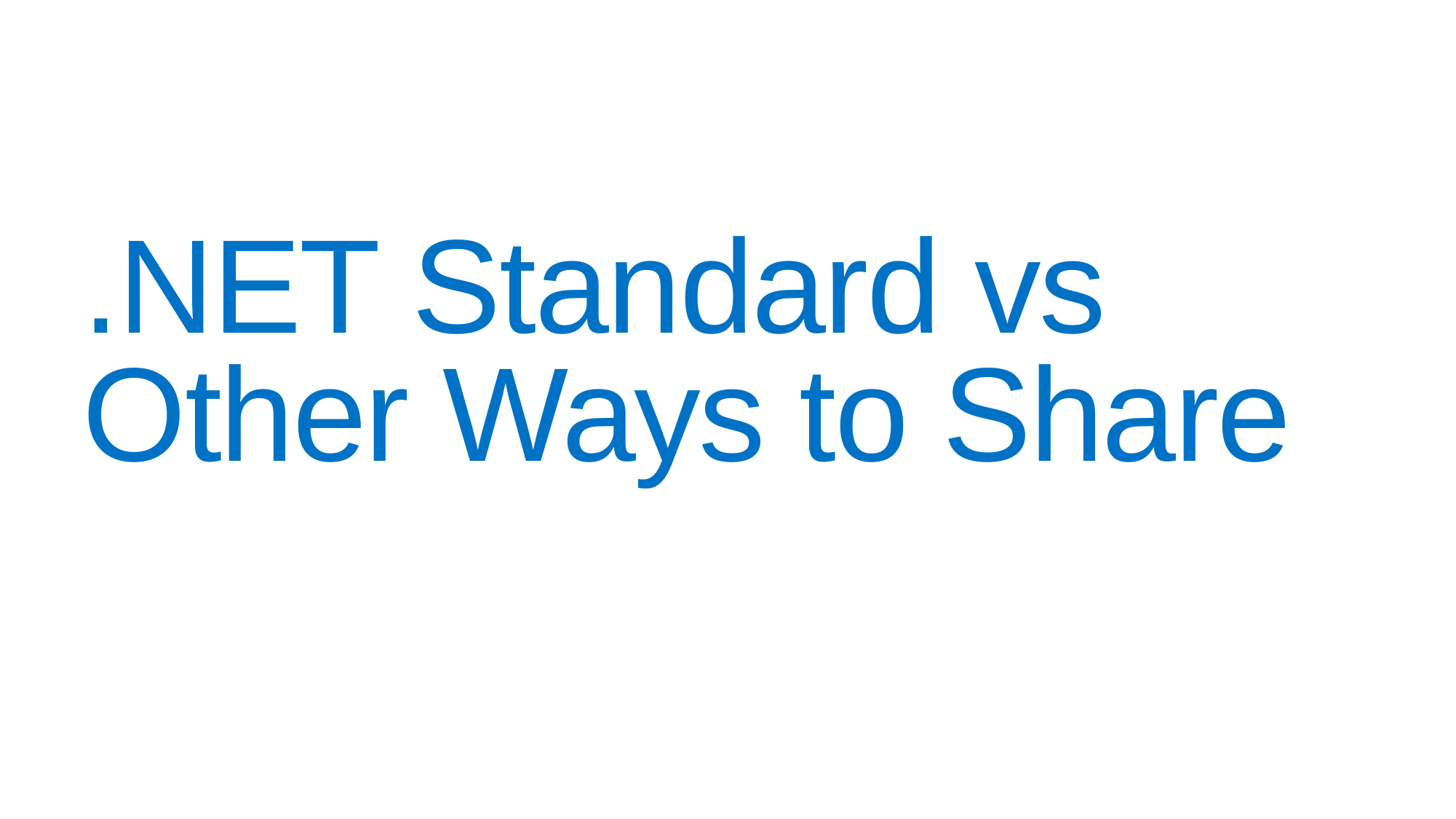

# .NET Standard vs Other Ways to Share